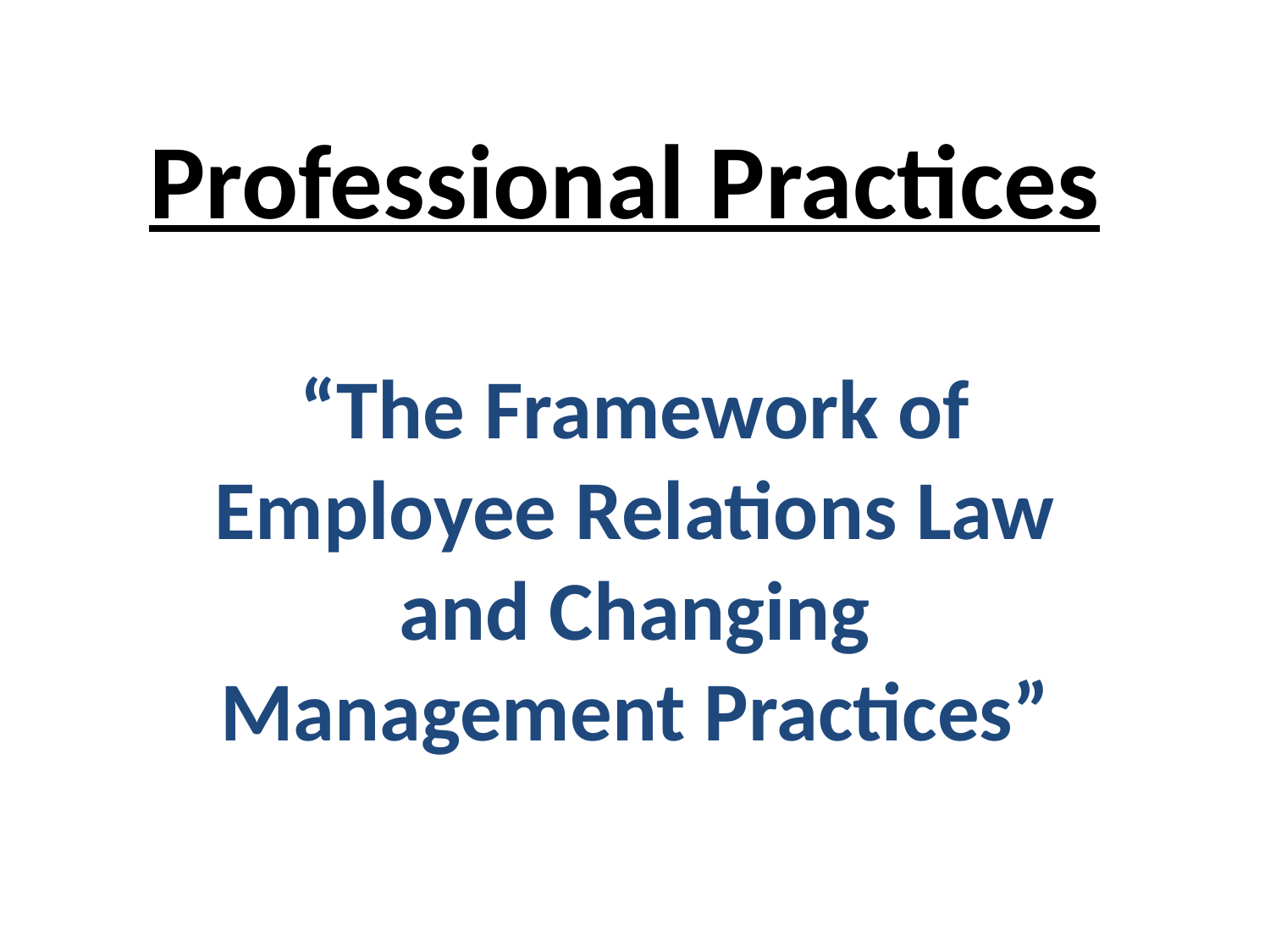

# Professional Practices
“The Framework of Employee Relations Law and Changing Management Practices”